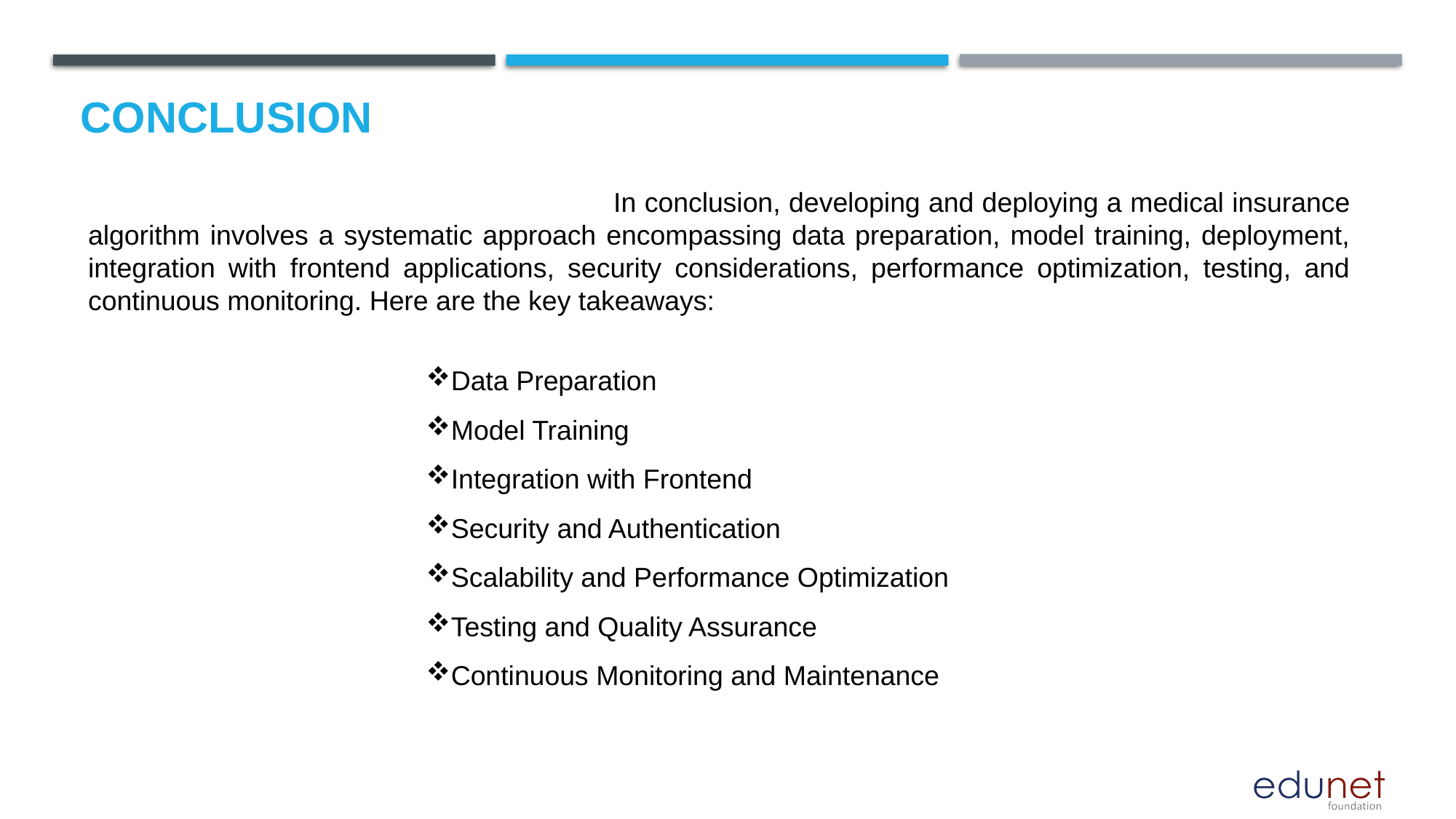

# Conclusion
                                                               In conclusion, developing and deploying a medical insurance algorithm involves a systematic approach encompassing data preparation, model training, deployment, integration with frontend applications, security considerations, performance optimization, testing, and continuous monitoring. Here are the key takeaways:
Data Preparation
Model Training
Integration with Frontend
Security and Authentication
Scalability and Performance Optimization
Testing and Quality Assurance
Continuous Monitoring and Maintenance